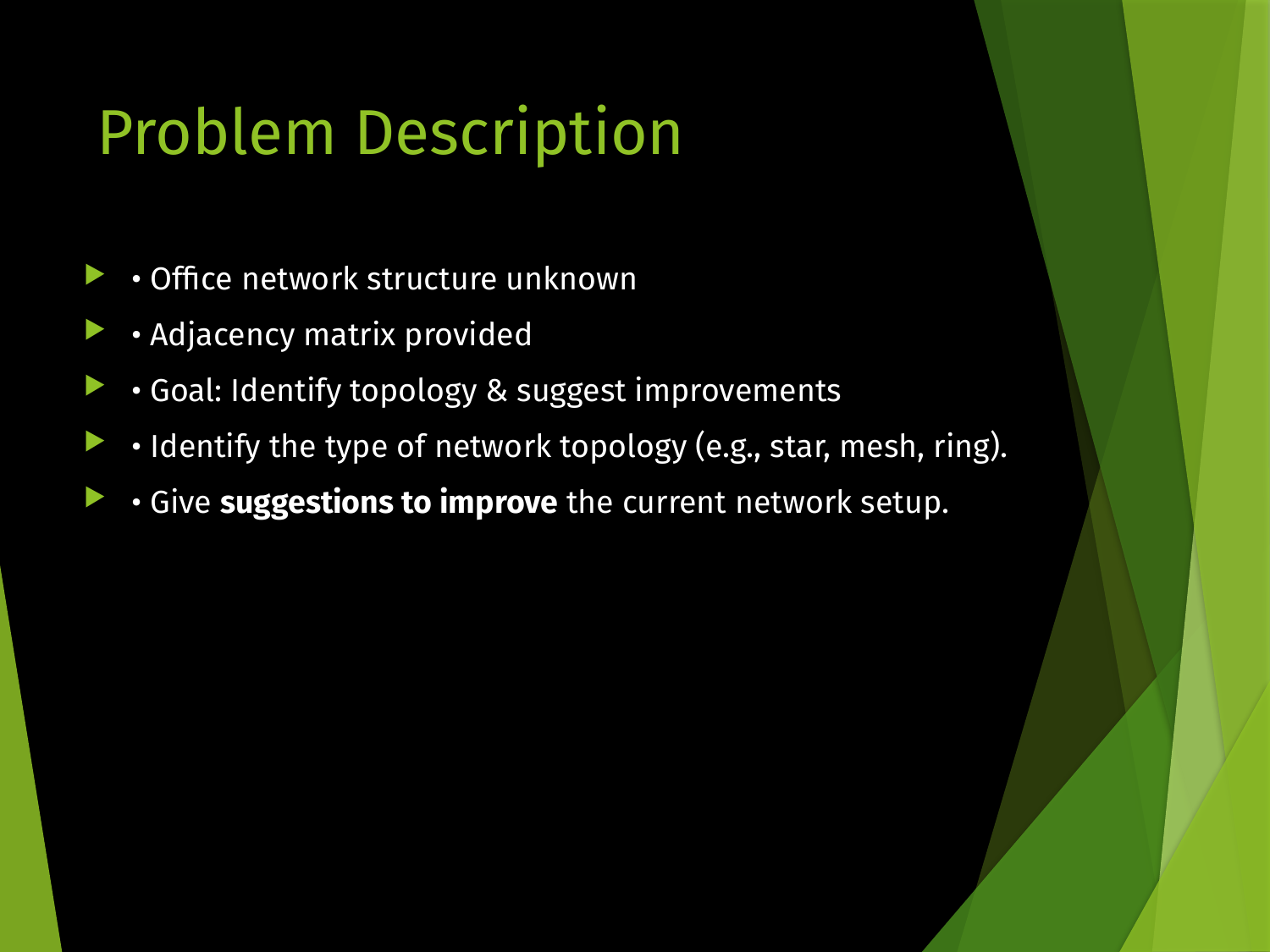

# Problem Description
• Office network structure unknown
• Adjacency matrix provided
• Goal: Identify topology & suggest improvements
• Identify the type of network topology (e.g., star, mesh, ring).
• Give suggestions to improve the current network setup.